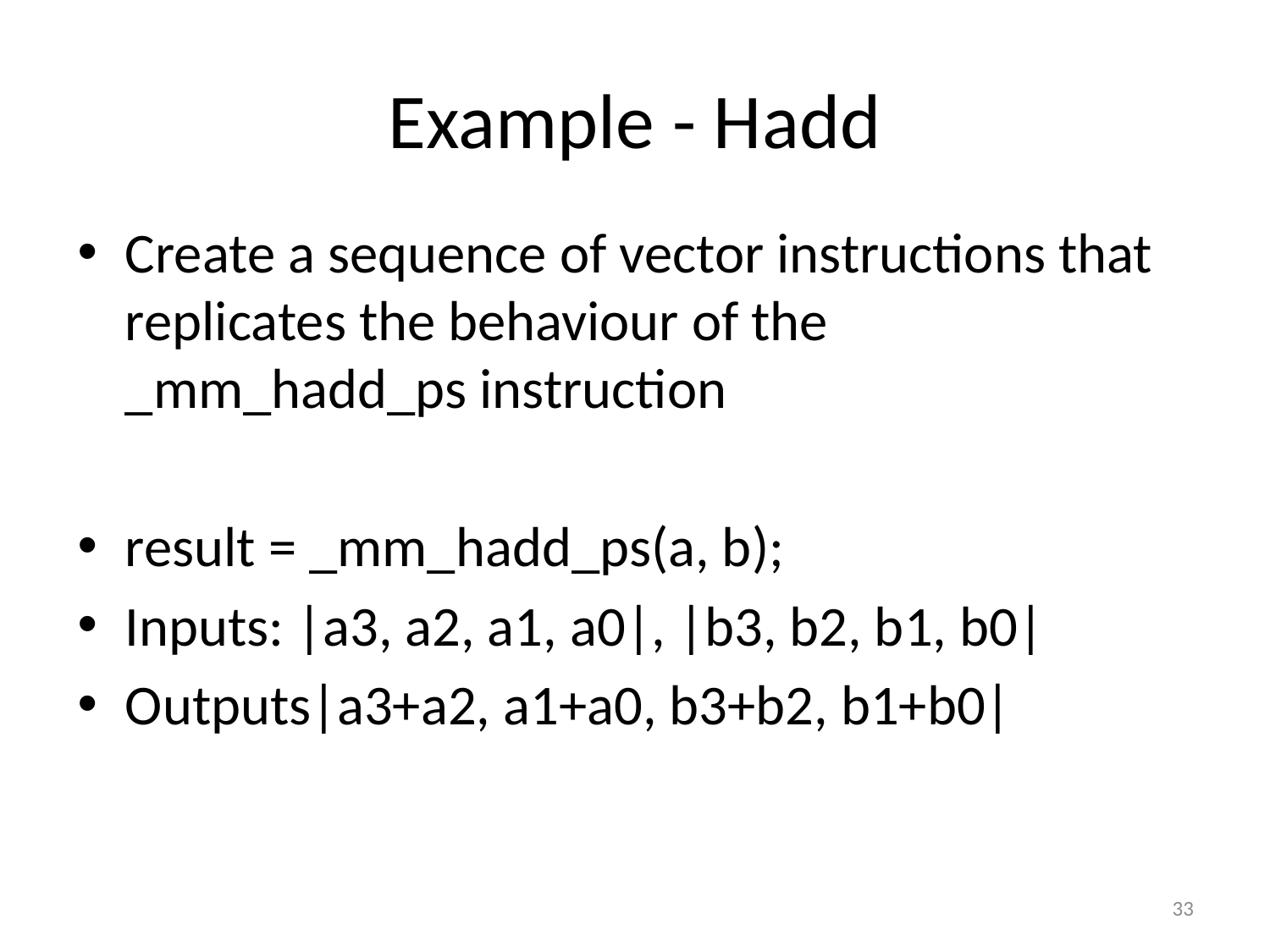

# Example - Hadd
Create a sequence of vector instructions that replicates the behaviour of the _mm_hadd_ps instruction

result = _mm_hadd_ps(a, b);
Inputs: |a3, a2, a1, a0|, |b3, b2, b1, b0|
Outputs|a3+a2, a1+a0, b3+b2, b1+b0|

33